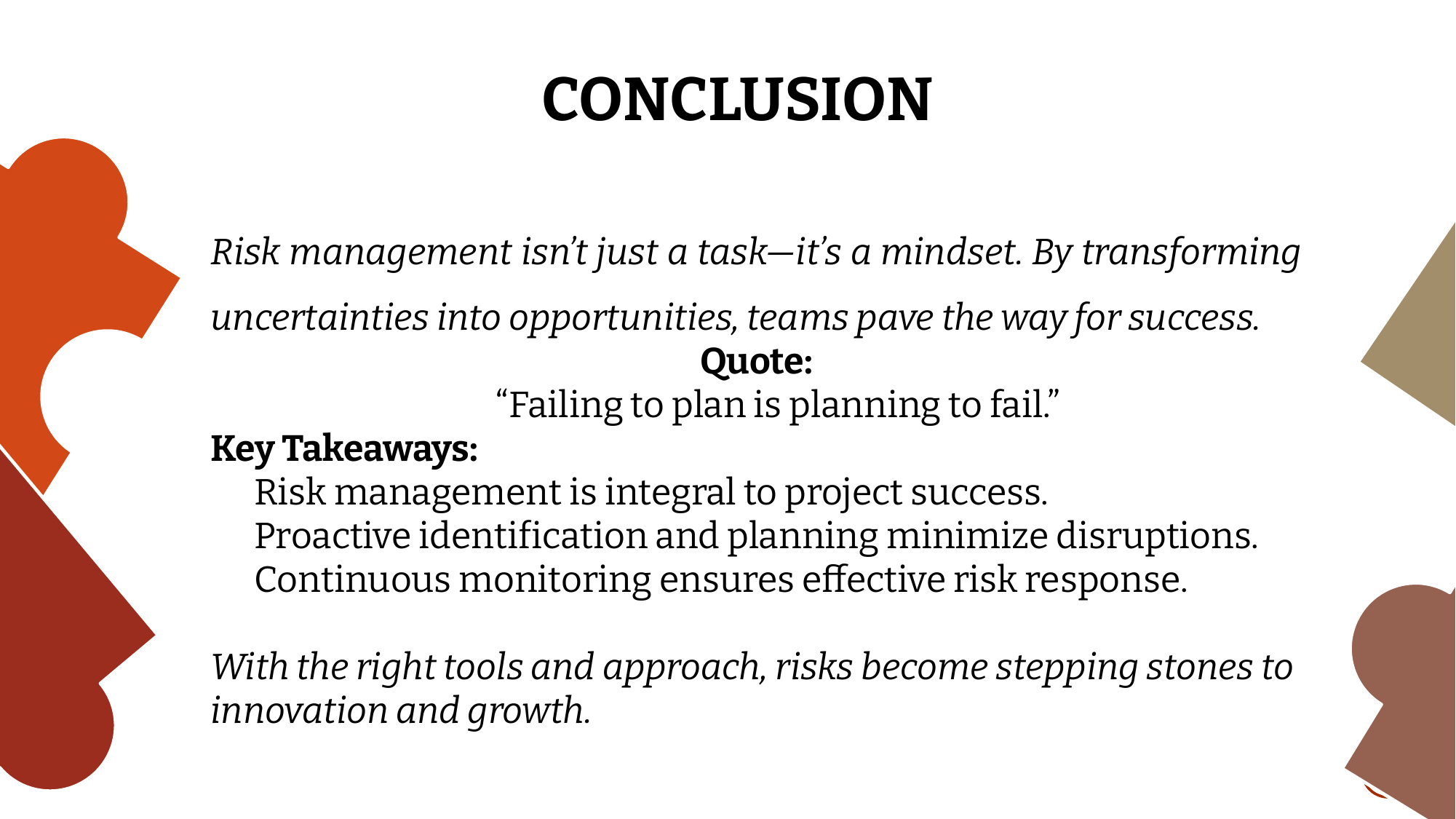

# Conclusion

Risk management isn’t just a task—it’s a mindset. By transforming uncertainties into opportunities, teams pave the way for success.
Quote:
      “Failing to plan is planning to fail.”
Key Takeaways:
      Risk management is integral to project success.
      Proactive identification and planning minimize disruptions.
      Continuous monitoring ensures effective risk response.

With the right tools and approach, risks become stepping stones to innovation and growth.

CONTROL
RISK